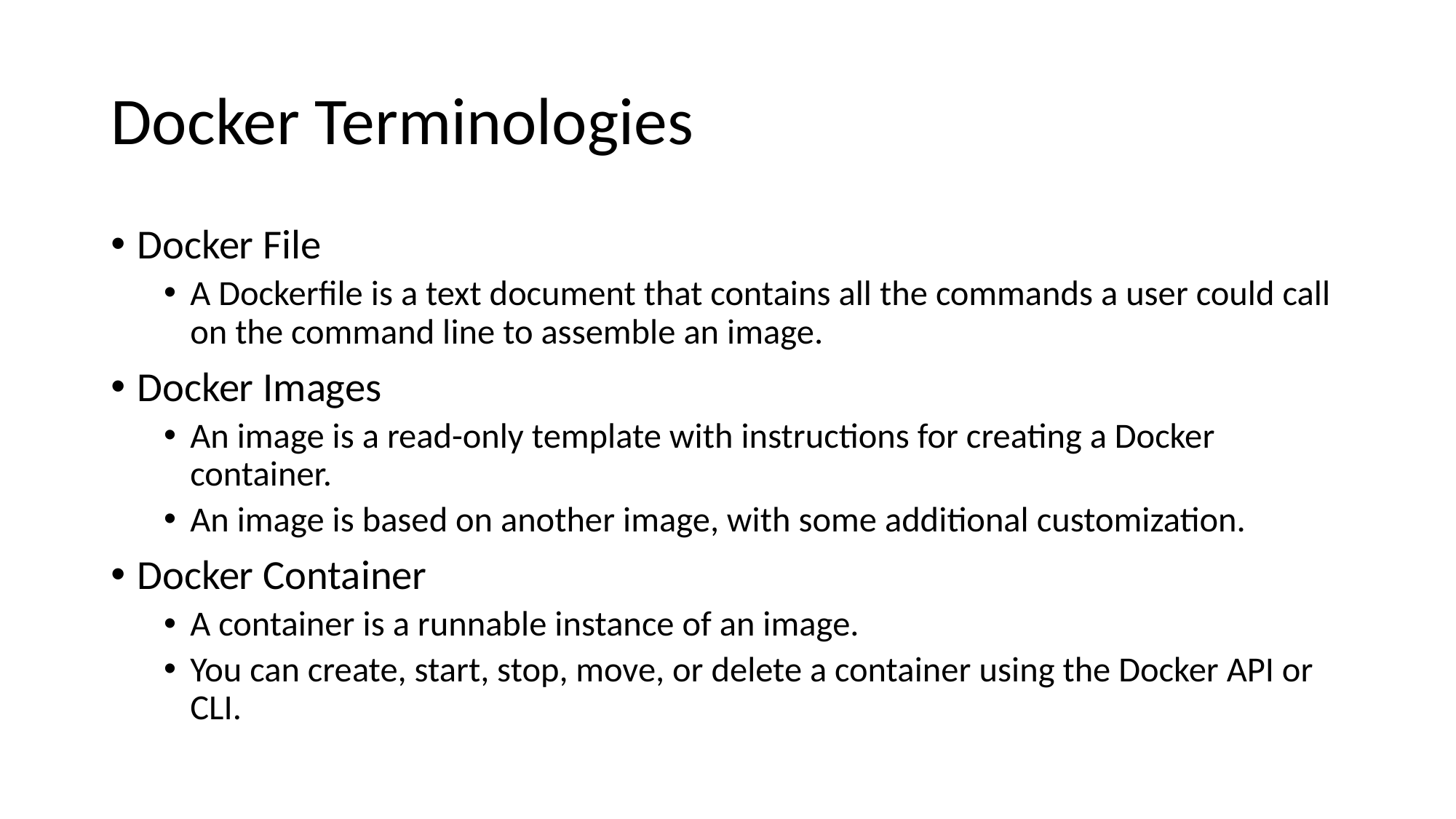

# Docker Terminologies
Docker File
A Dockerfile is a text document that contains all the commands a user could call on the command line to assemble an image.
Docker Images
An image is a read-only template with instructions for creating a Docker container.
An image is based on another image, with some additional customization.
Docker Container
A container is a runnable instance of an image.
You can create, start, stop, move, or delete a container using the Docker API or CLI.